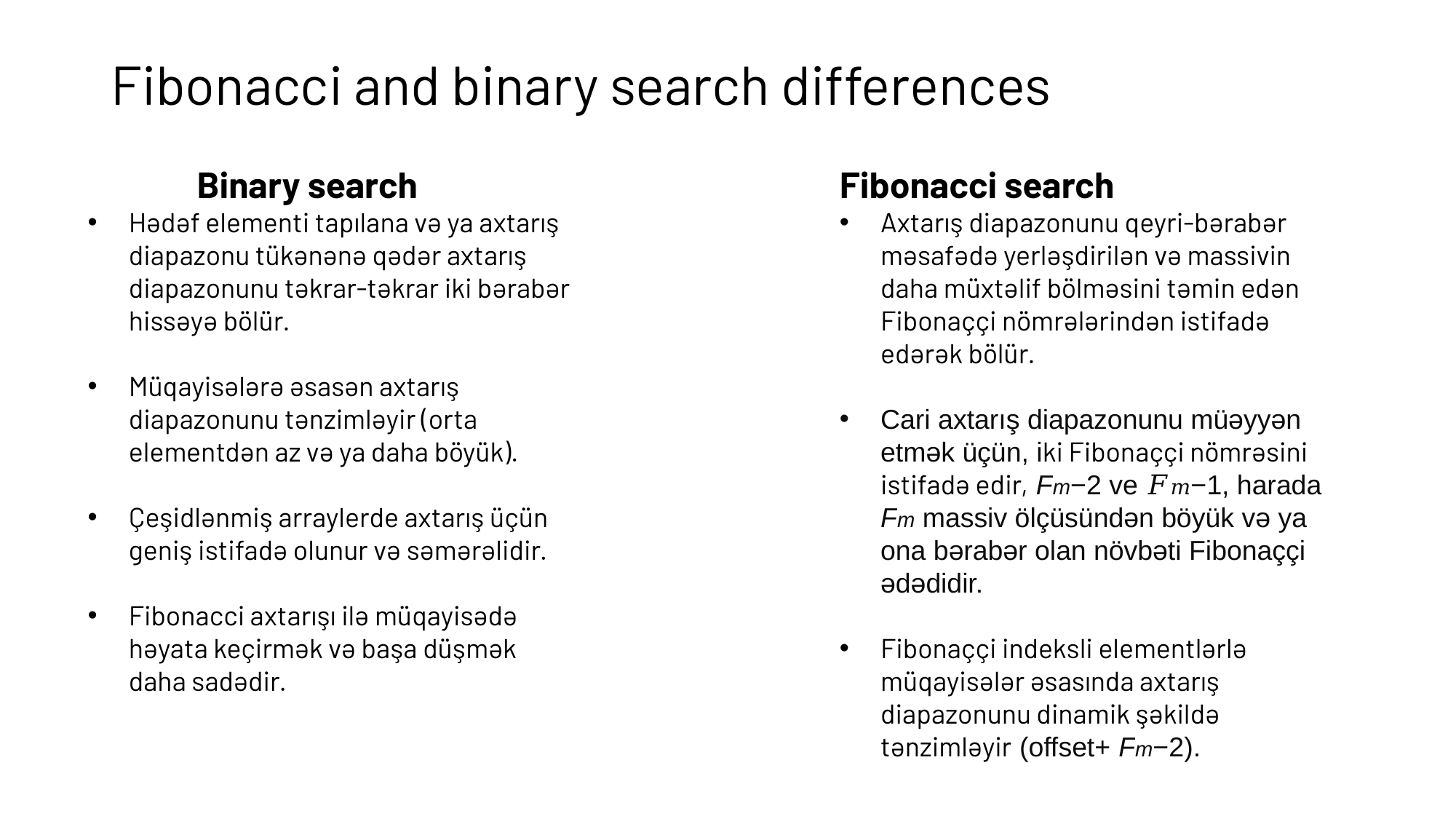

# Fibonacci and binary search differences
Fibonacci search
Axtarış diapazonunu qeyri-bərabər məsafədə yerləşdirilən və massivin daha müxtəlif bölməsini təmin edən Fibonaççi nömrələrindən istifadə edərək bölür.

Cari axtarış diapazonunu müəyyən etmək üçün, iki Fibonaççi nömrəsini istifadə edir, Fm−2​ ve 𝐹𝑚−1​, harada Fm​ massiv ölçüsündən böyük və ya ona bərabər olan növbəti Fibonaççi ədədidir.

Fibonaççi indeksli elementlərlə müqayisələr əsasında axtarış diapazonunu dinamik şəkildə tənzimləyir (offset+ Fm−2​).
	Binary search
Hədəf elementi tapılana və ya axtarış diapazonu tükənənə qədər axtarış diapazonunu təkrar-təkrar iki bərabər hissəyə bölür.

Müqayisələrə əsasən axtarış diapazonunu tənzimləyir (orta elementdən az və ya daha böyük).

Çeşidlənmiş arraylerde axtarış üçün geniş istifadə olunur və səmərəlidir.

Fibonacci axtarışı ilə müqayisədə həyata keçirmək və başa düşmək daha sadədir.